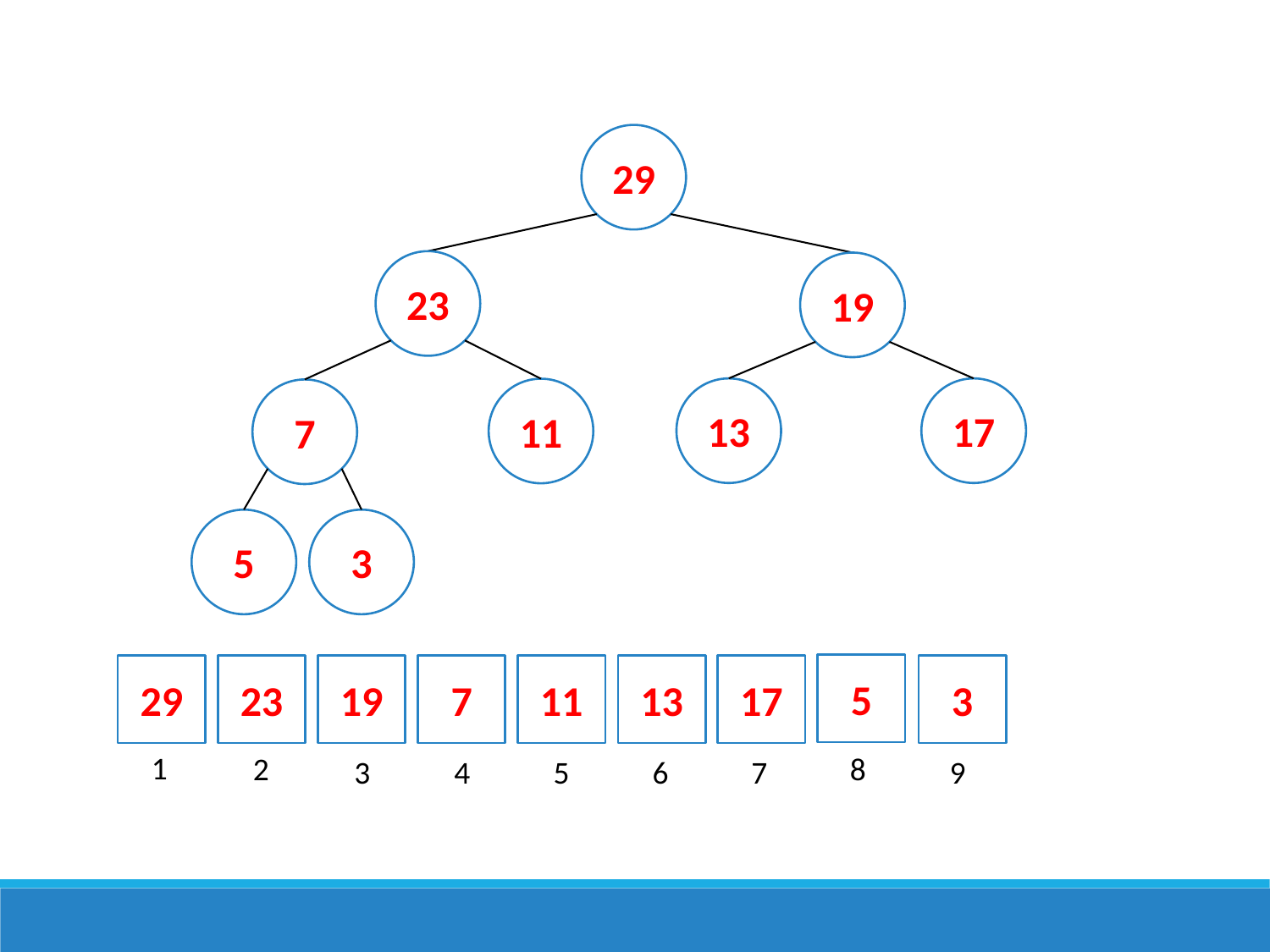

29
23
19
13
17
11
7
5
3
5
29
23
19
7
11
13
17
3
1
8
2
3
4
5
6
7
9